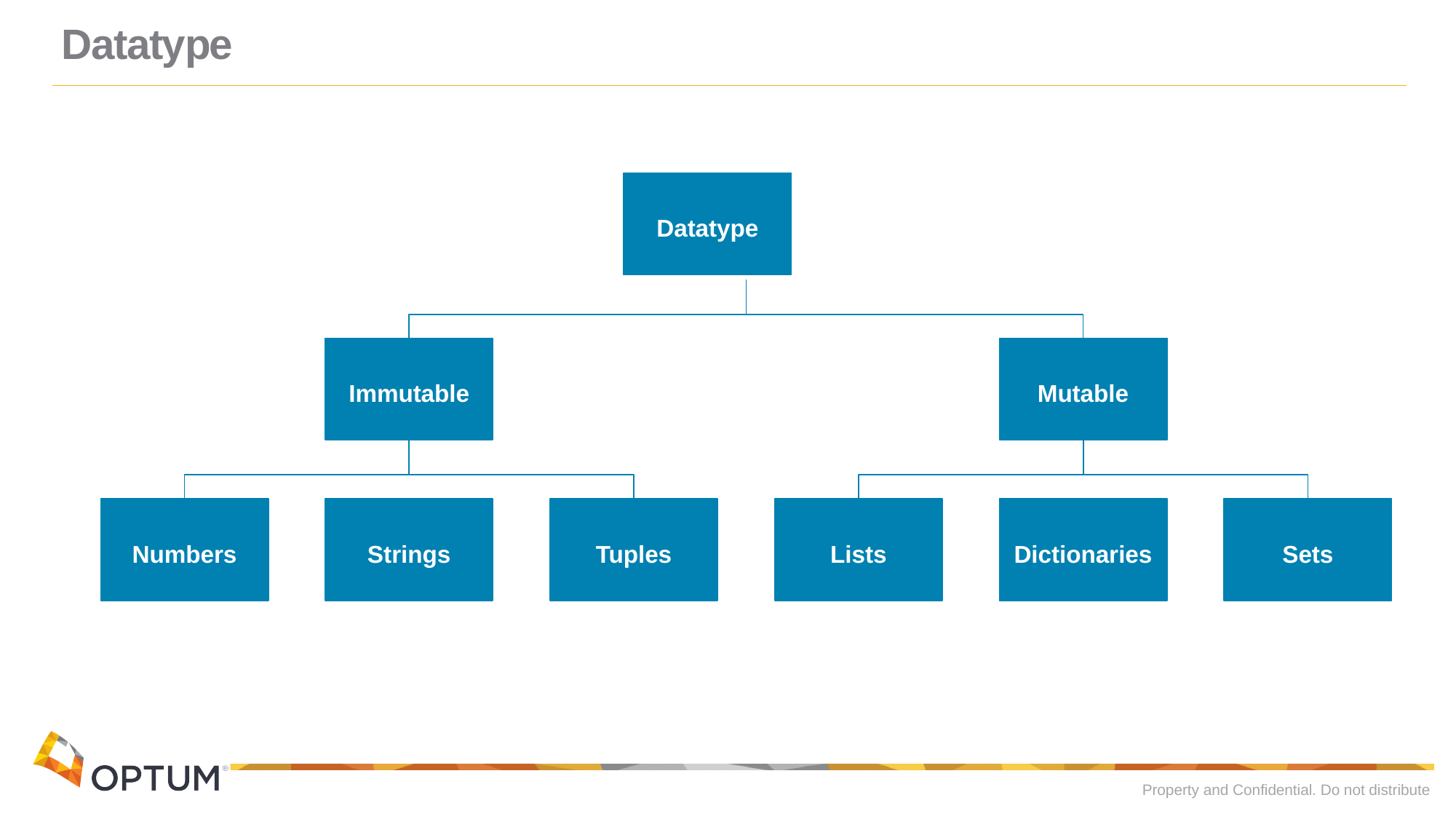

# Datatype

Datatype

Immutable
Mutable

Numbers
Strings
Tuples
Lists
Dictionaries
Sets